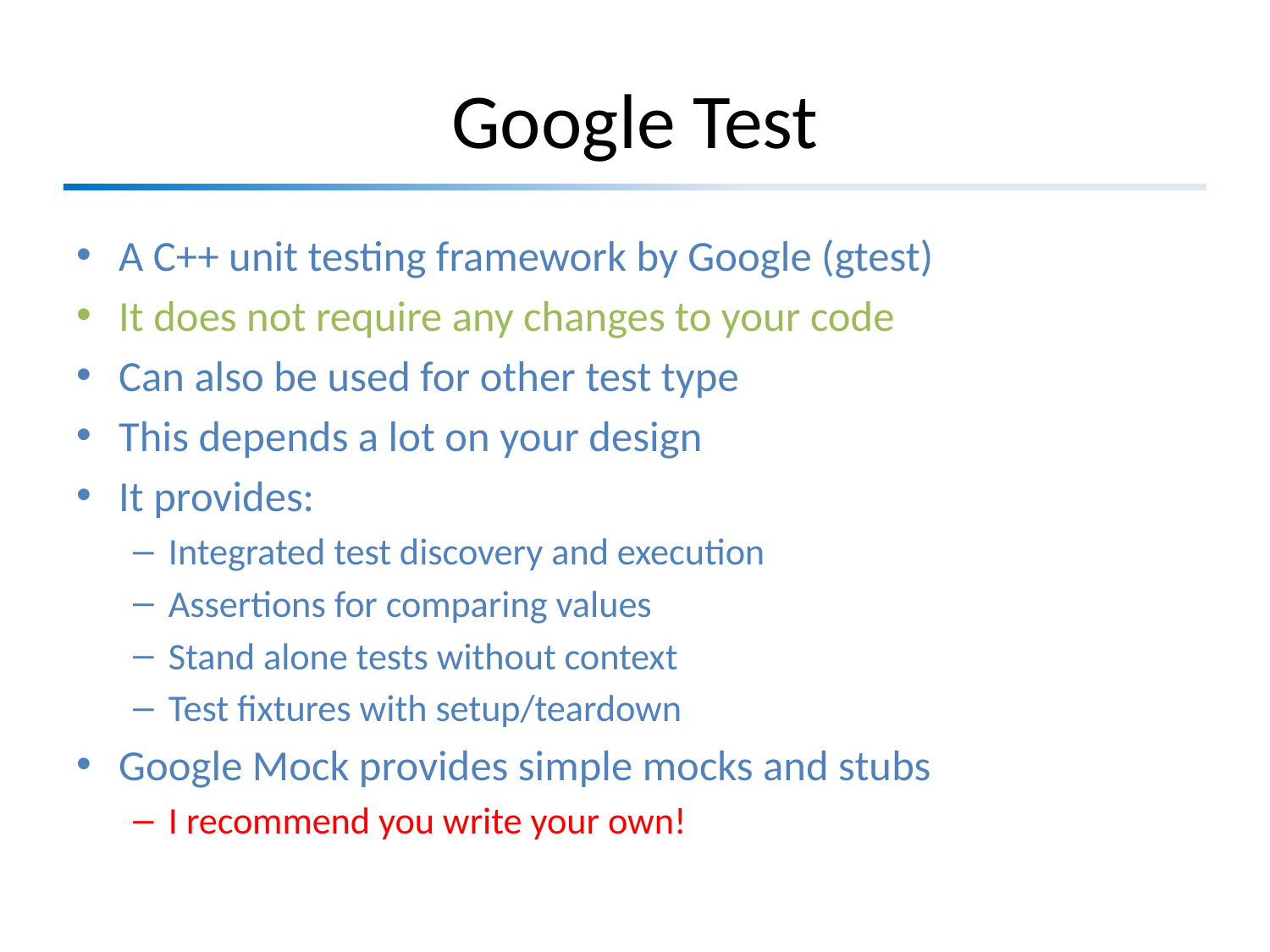

# Google Test
A C++ unit testing framework by Google (gtest)
It does not require any changes to your code
Can also be used for other test type
This depends a lot on your design
It provides:
Integrated test discovery and execution
Assertions for comparing values
Stand alone tests without context
Test fixtures with setup/teardown
Google Mock provides simple mocks and stubs
I recommend you write your own!